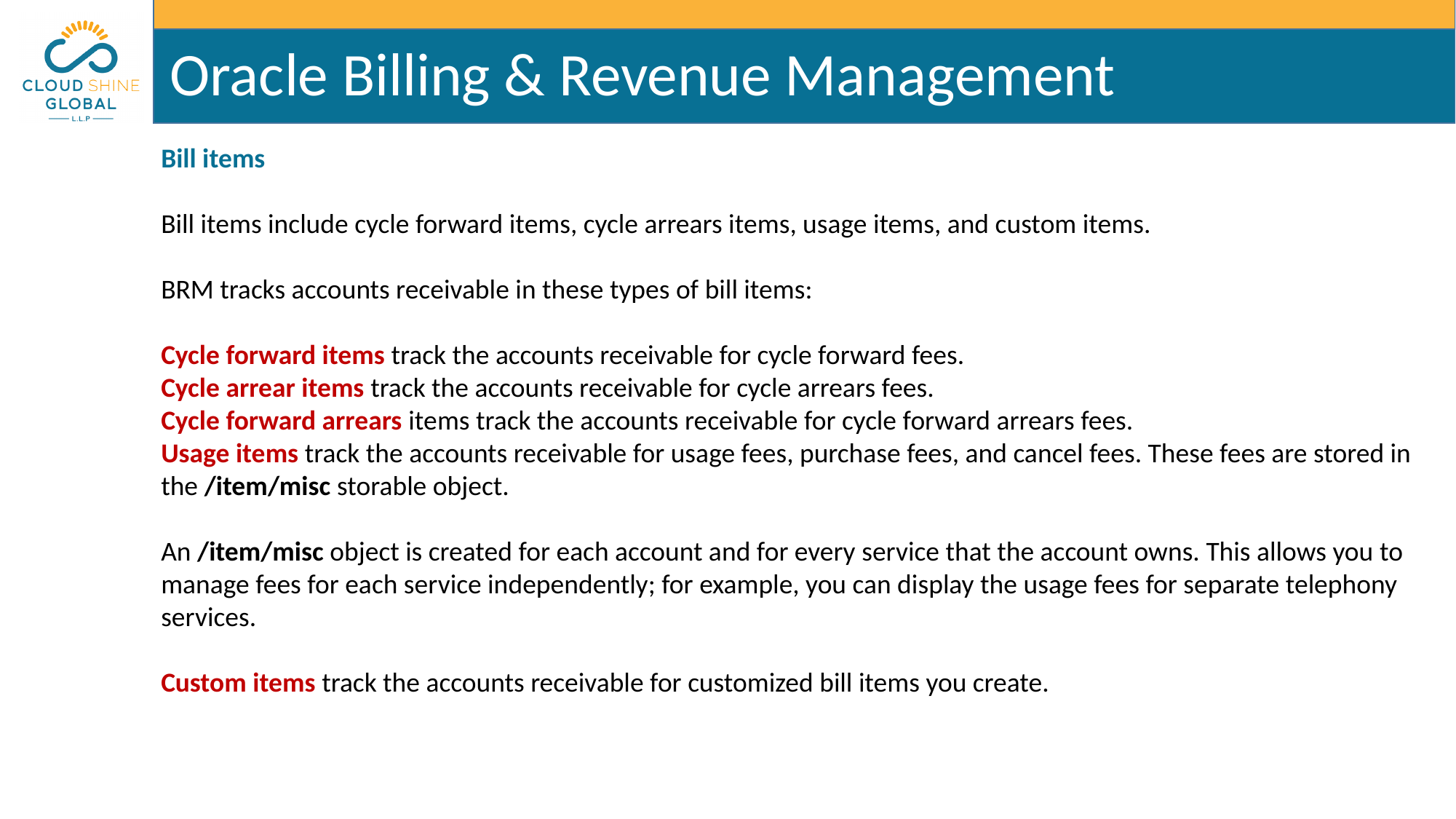

Bill items

Bill items include cycle forward items, cycle arrears items, usage items, and custom items.

BRM tracks accounts receivable in these types of bill items:

Cycle forward items track the accounts receivable for cycle forward fees.
Cycle arrear items track the accounts receivable for cycle arrears fees.
Cycle forward arrears items track the accounts receivable for cycle forward arrears fees.
Usage items track the accounts receivable for usage fees, purchase fees, and cancel fees. These fees are stored in the /item/misc storable object.

An /item/misc object is created for each account and for every service that the account owns. This allows you to manage fees for each service independently; for example, you can display the usage fees for separate telephony services.

Custom items track the accounts receivable for customized bill items you create.